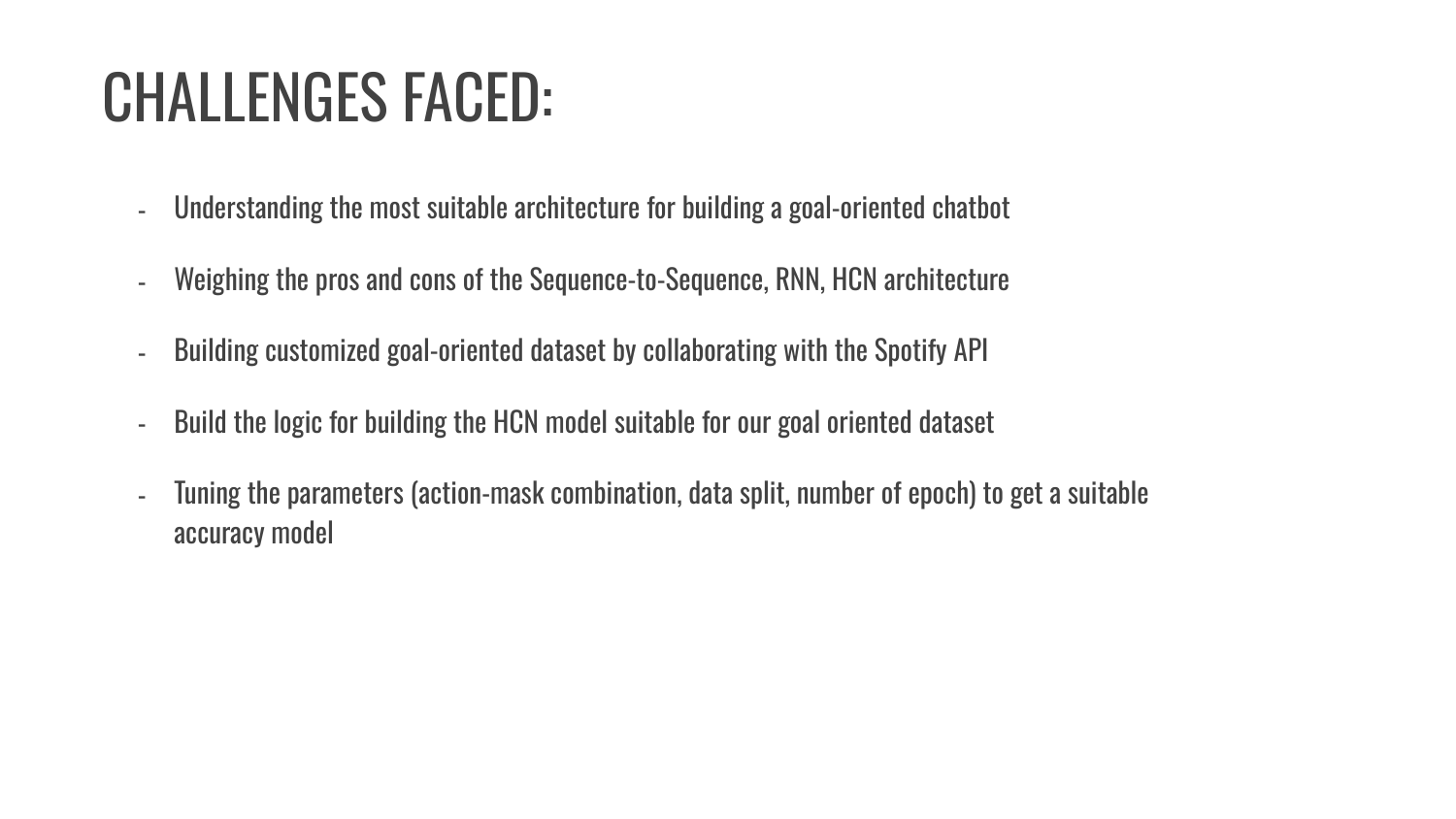

CHALLENGES FACED:

Understanding the most suitable architecture for building a goal-oriented chatbot
Weighing the pros and cons of the Sequence-to-Sequence, RNN, HCN architecture
Building customized goal-oriented dataset by collaborating with the Spotify API
Build the logic for building the HCN model suitable for our goal oriented dataset
Tuning the parameters (action-mask combination, data split, number of epoch) to get a suitable accuracy model